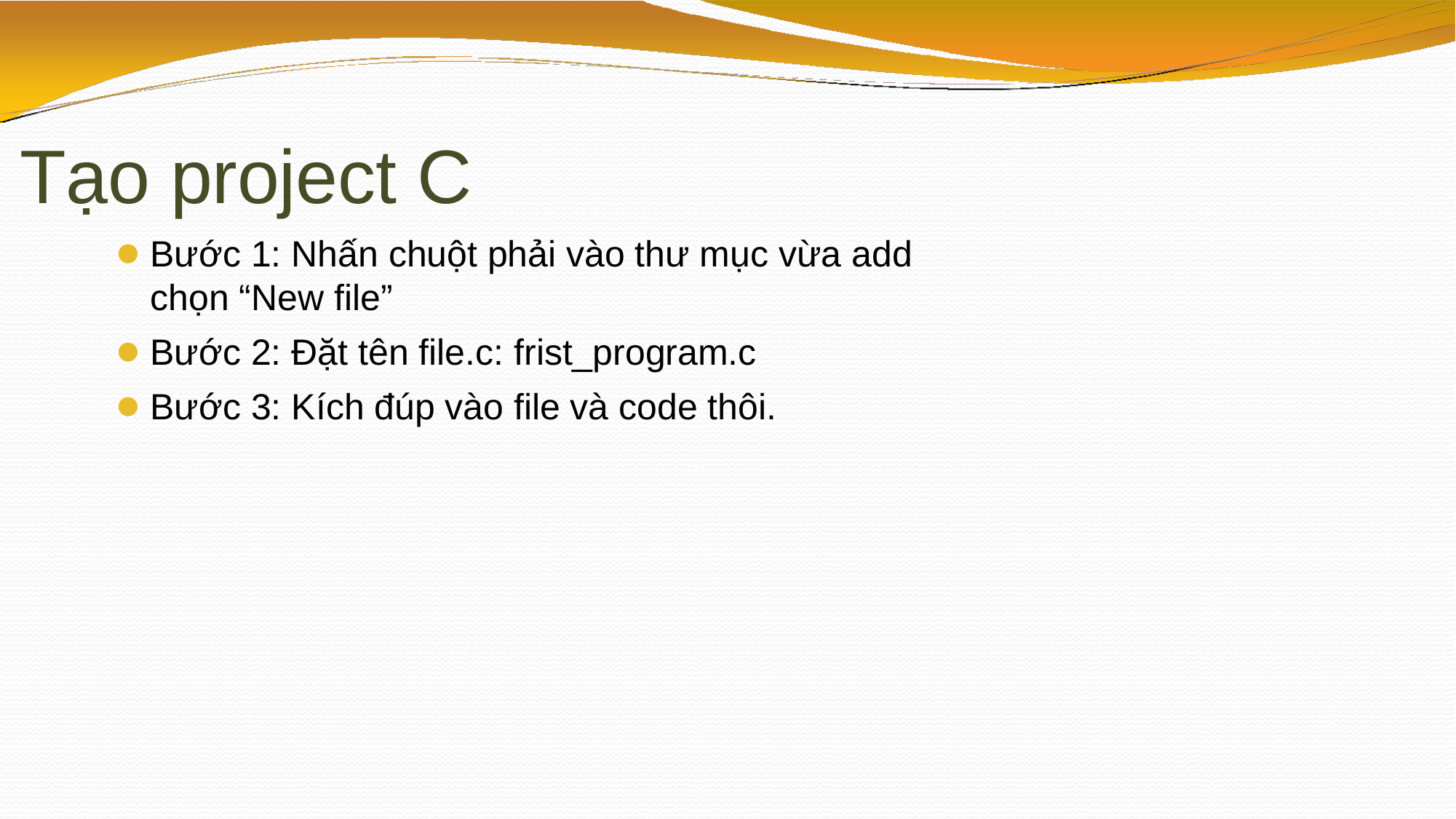

# Tạo project C
Bước 1: Nhấn chuột phải vào thư mục vừa add chọn “New file”
Bước 2: Đặt tên file.c: frist_program.c
Bước 3: Kích đúp vào file và code thôi.